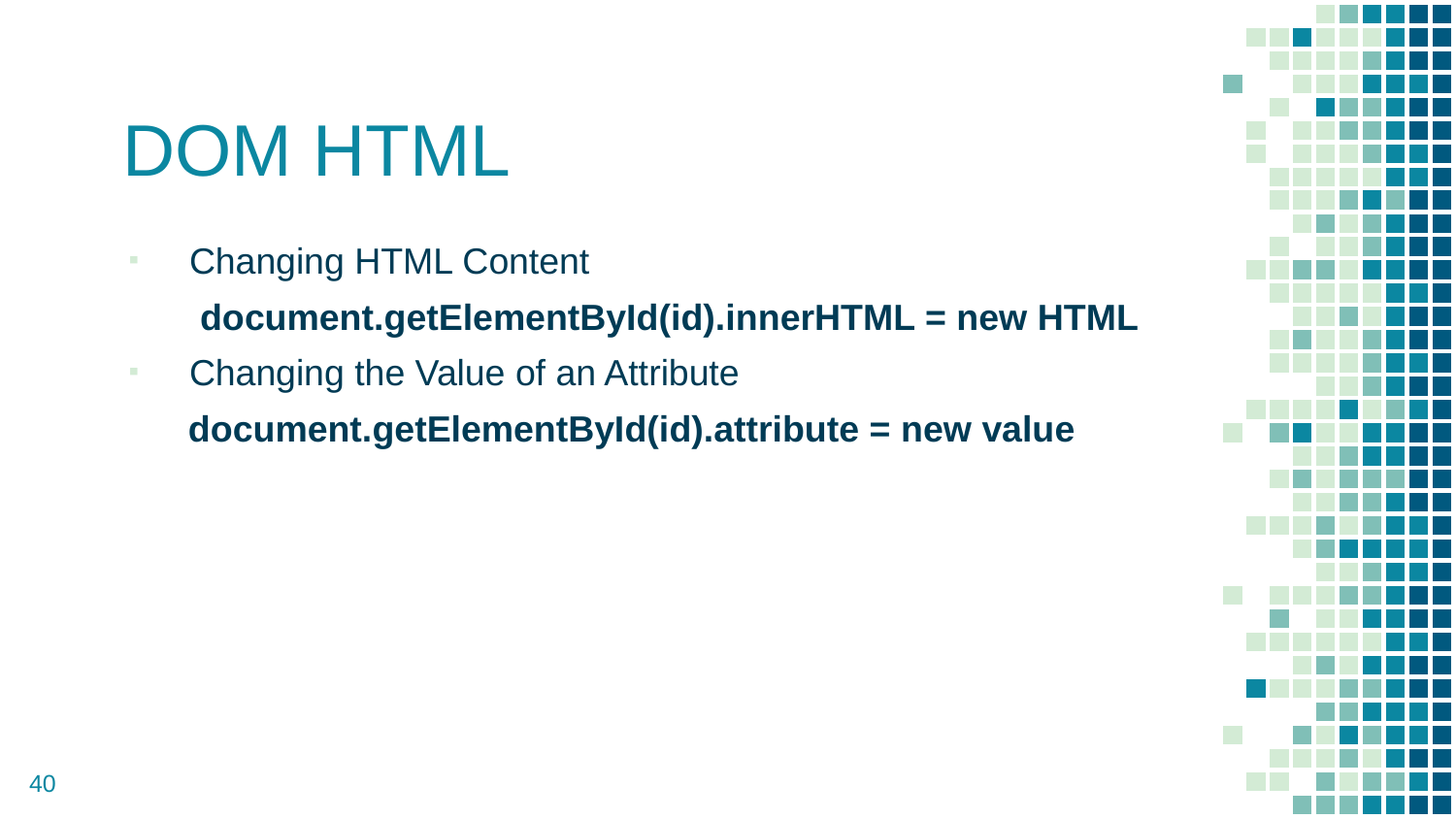

# DOM HTML
Changing HTML Content
       document.getElementById(id).innerHTML = new HTML
Changing the Value of an Attribute
   document.getElementById(id).attribute = new value

40